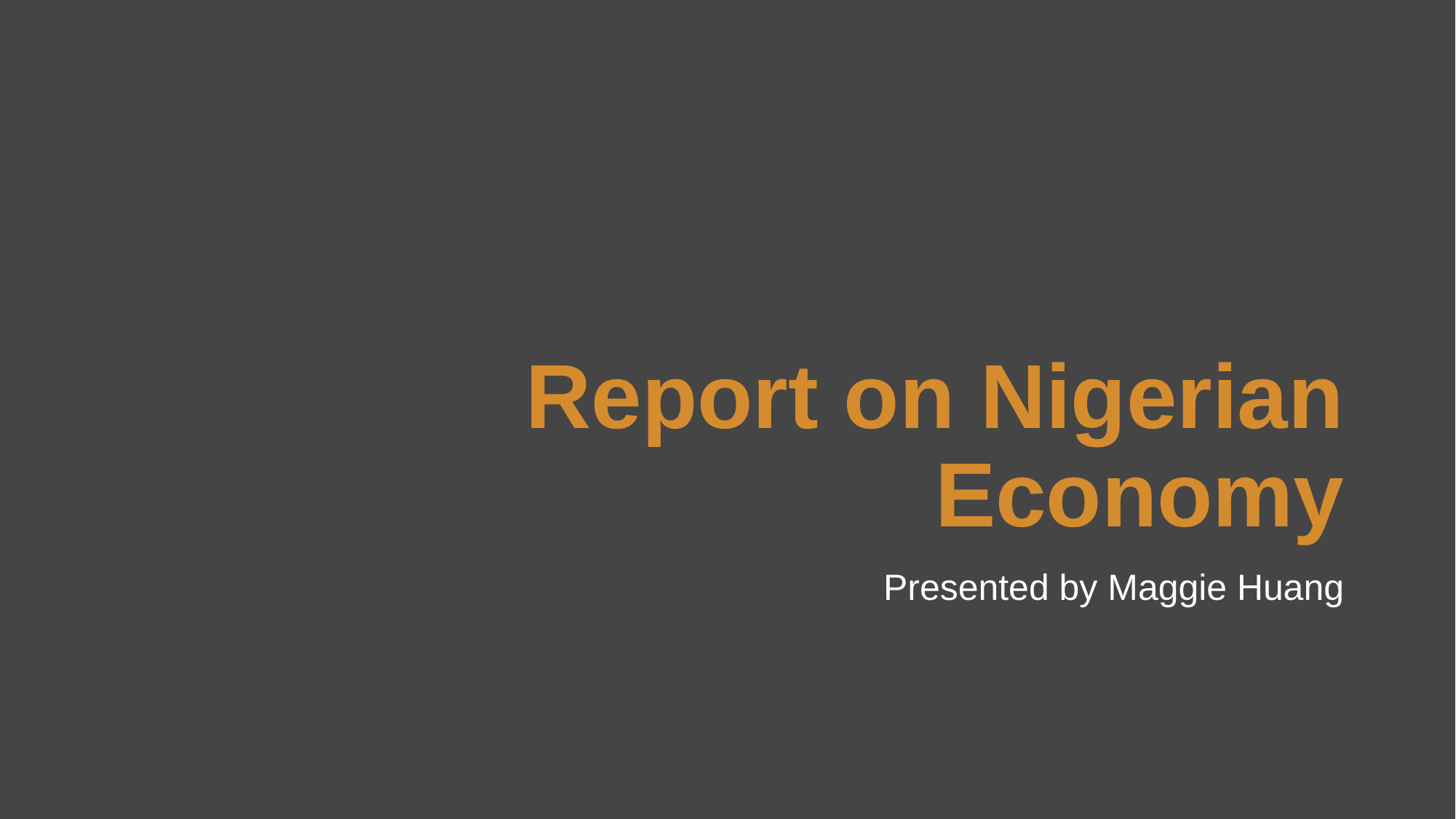

# Report on Nigerian Economy
Presented by Maggie Huang